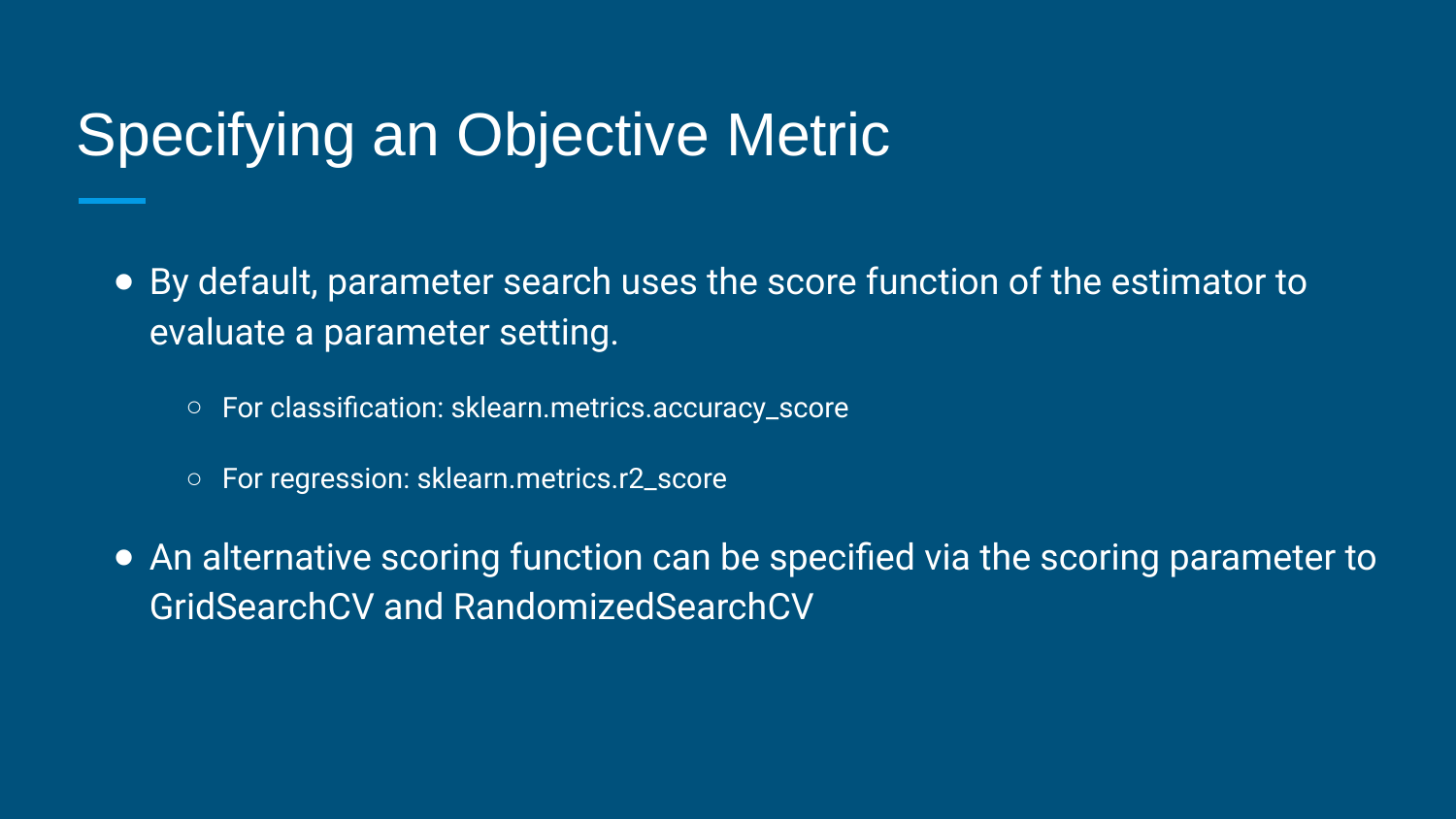

# Specifying an Objective Metric
By default, parameter search uses the score function of the estimator to evaluate a parameter setting.
For classification: sklearn.metrics.accuracy_score
For regression: sklearn.metrics.r2_score
An alternative scoring function can be specified via the scoring parameter to GridSearchCV and RandomizedSearchCV